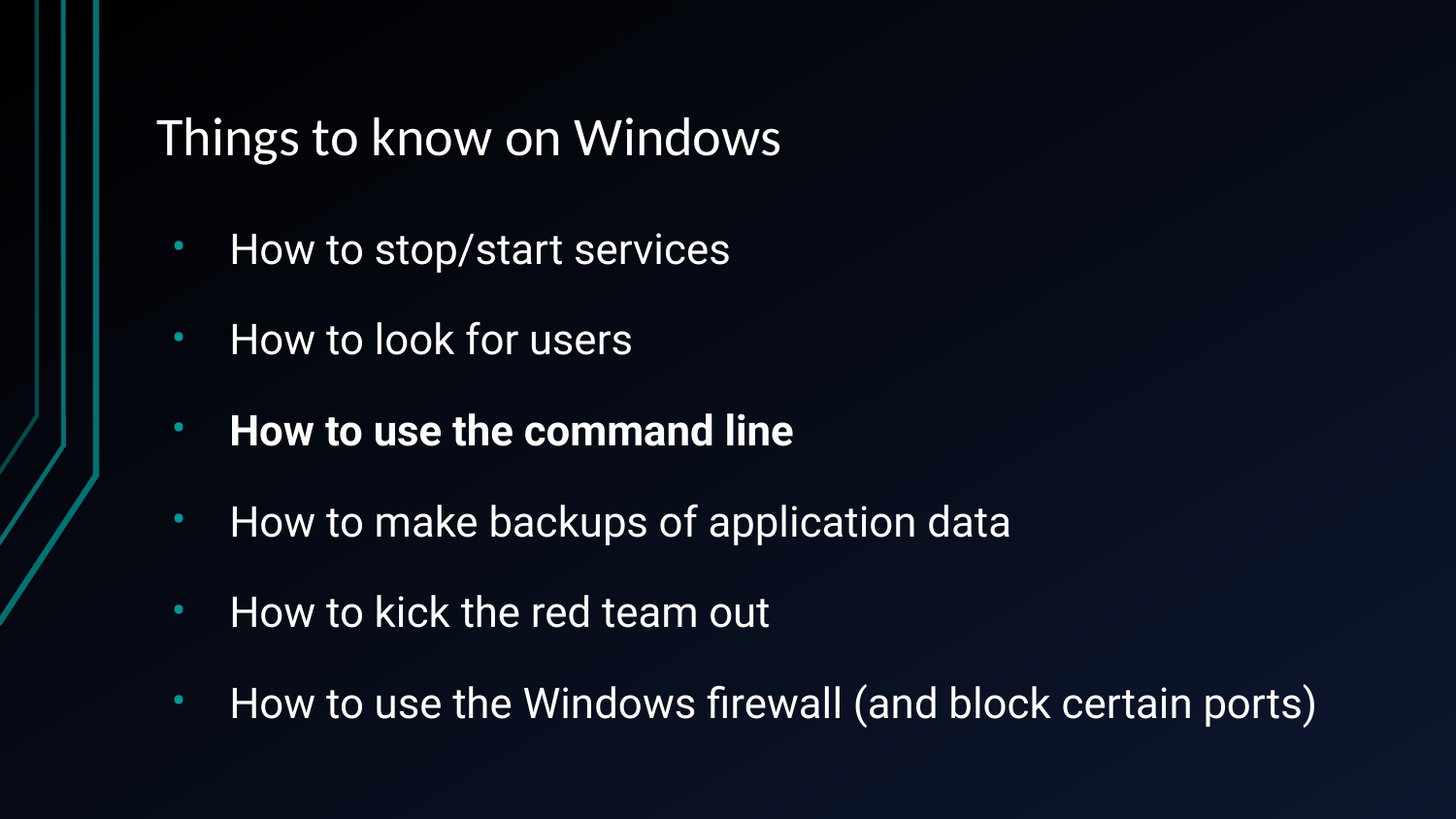

# Things to know on Windows
How to stop/start services
How to look for users
How to use the command line
How to make backups of application data
How to kick the red team out
How to use the Windows firewall (and block certain ports)